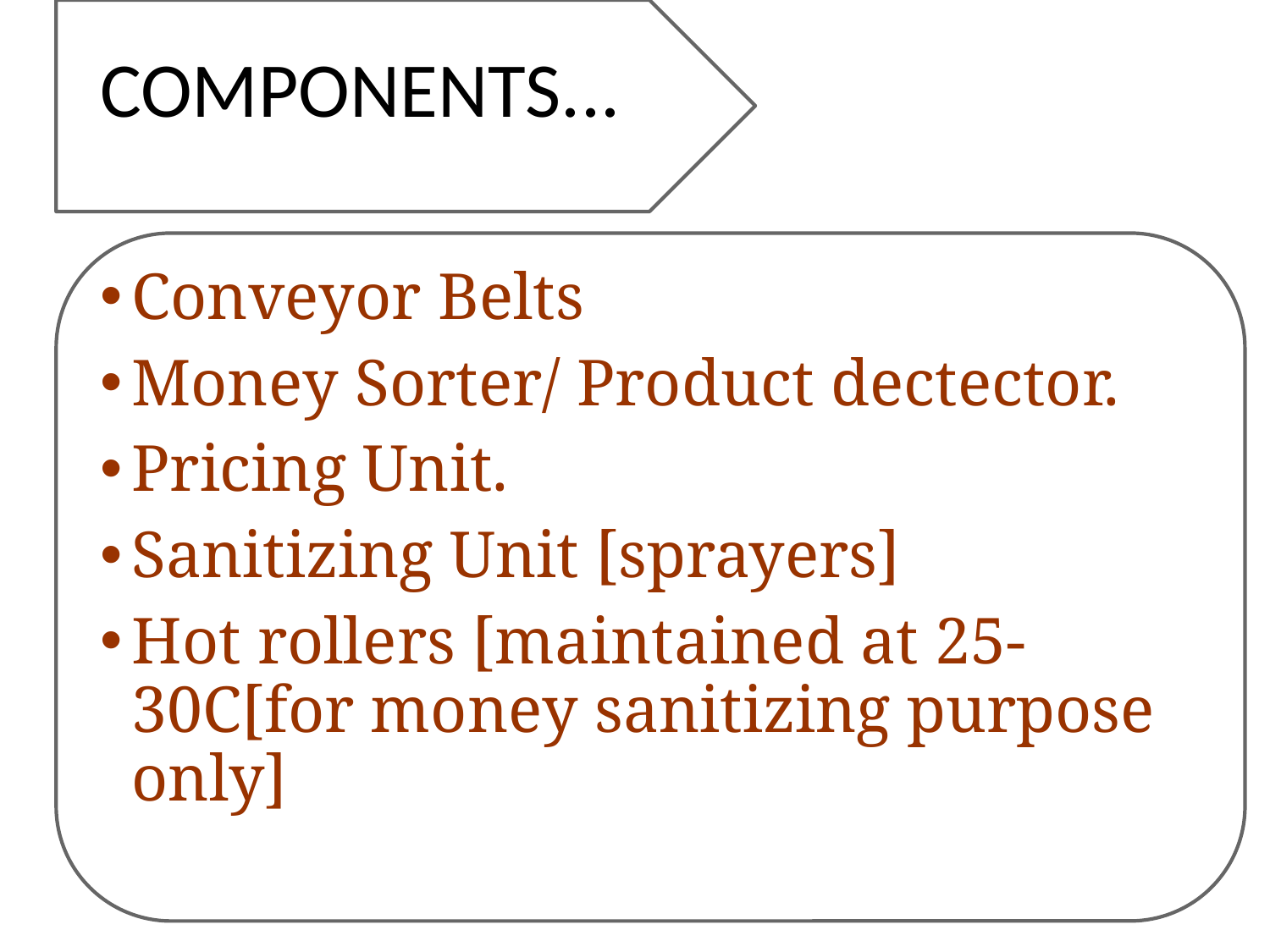

# COMPONENTS...

Conveyor Belts
Money Sorter/ Product dectector.
Pricing Unit.
Sanitizing Unit [sprayers]
Hot rollers [maintained at 25-30C[for money sanitizing purpose only]